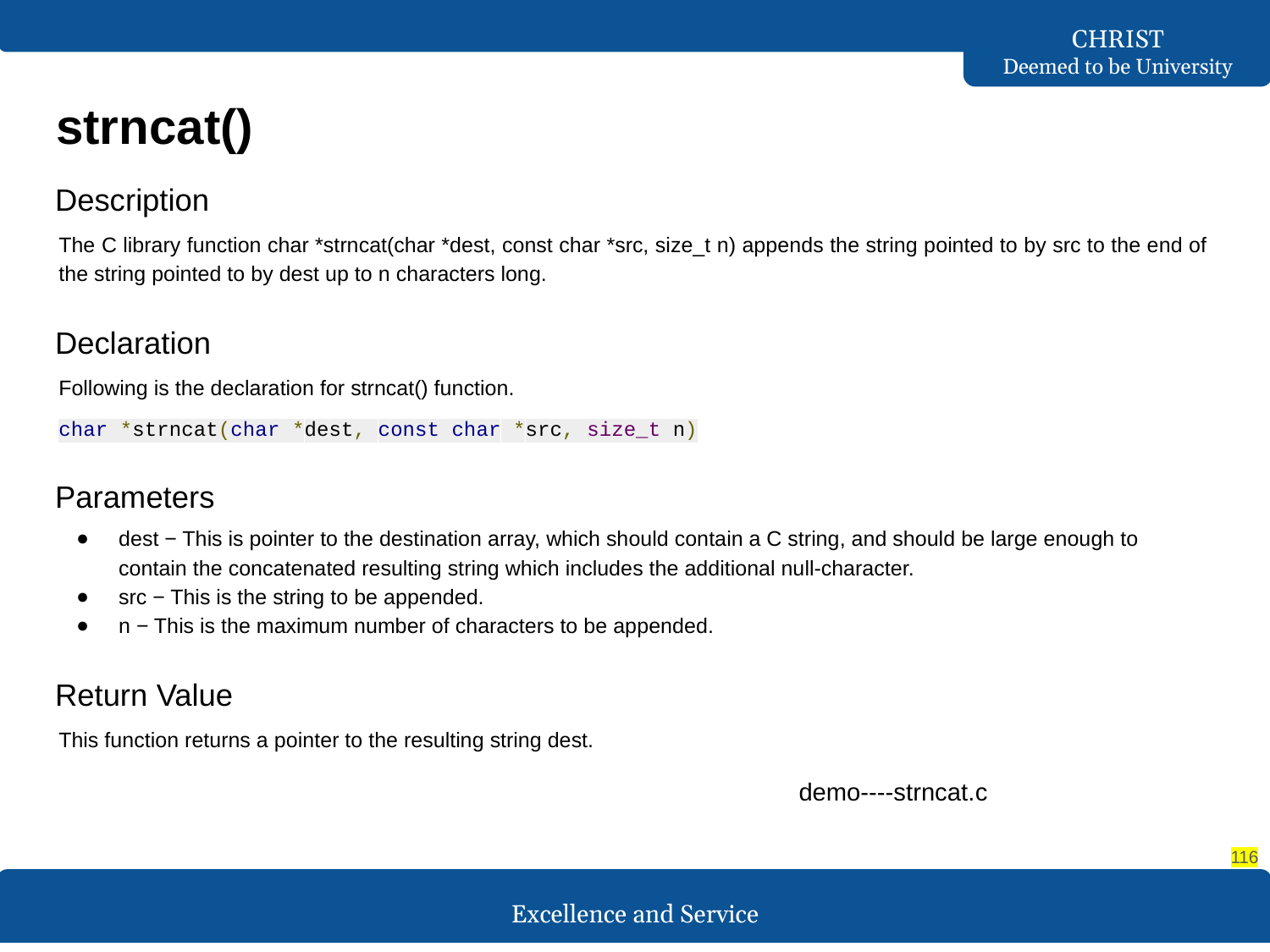

# strncat()
Description
The C library function char *strncat(char *dest, const char *src, size_t n) appends the string pointed to by src to the end of the string pointed to by dest up to n characters long.
Declaration
Following is the declaration for strncat() function.
char *strncat(char *dest, const char *src, size_t n)
Parameters
dest − This is pointer to the destination array, which should contain a C string, and should be large enough to contain the concatenated resulting string which includes the additional null-character.
src − This is the string to be appended.
n − This is the maximum number of characters to be appended.
Return Value
This function returns a pointer to the resulting string dest.

demo----strncat.c
116